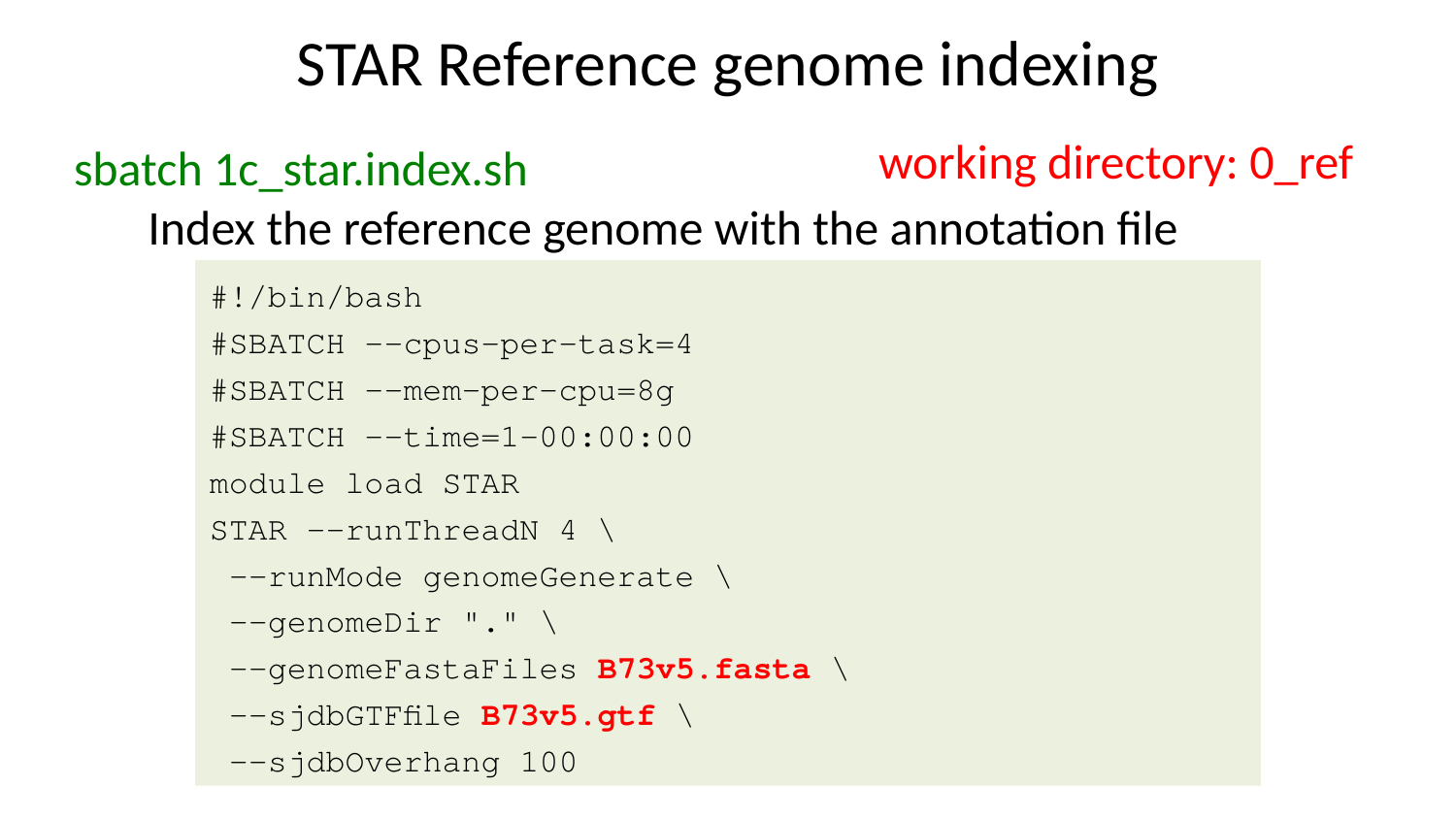

STAR Reference genome indexing
working directory: 0_ref
sbatch 1c_star.index.sh
Index the reference genome with the annotation file
#!/bin/bash
#SBATCH --cpus-per-task=4
#SBATCH --mem-per-cpu=8g
#SBATCH --time=1-00:00:00
module load STAR
STAR --runThreadN 4 \
 --runMode genomeGenerate \
 --genomeDir "." \
 --genomeFastaFiles B73v5.fasta \
 --sjdbGTFfile B73v5.gtf \
 --sjdbOverhang 100